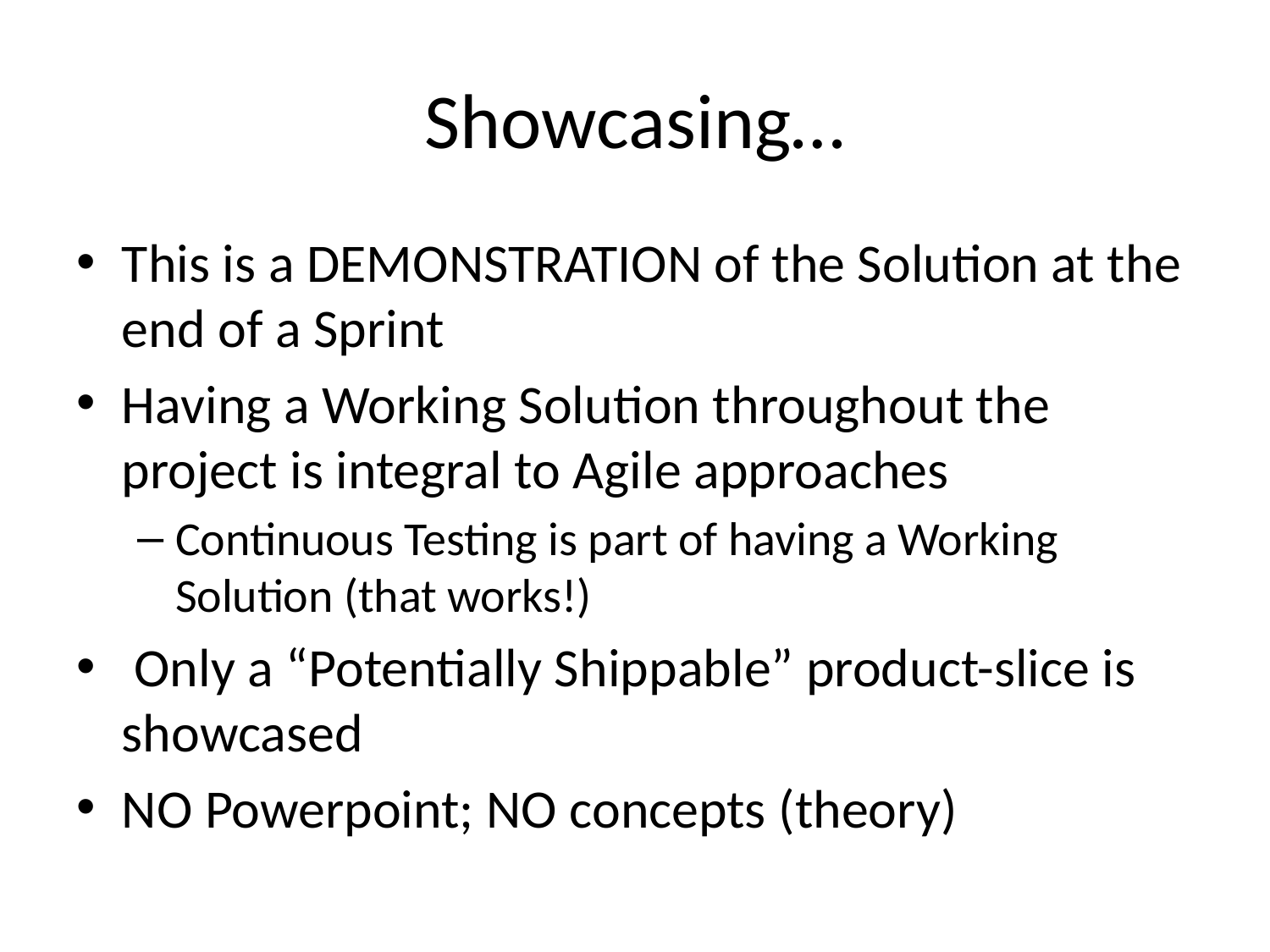

# Showcasing…
This is a DEMONSTRATION of the Solution at the end of a Sprint
Having a Working Solution throughout the project is integral to Agile approaches
Continuous Testing is part of having a Working Solution (that works!)
 Only a “Potentially Shippable” product-slice is showcased
NO Powerpoint; NO concepts (theory)